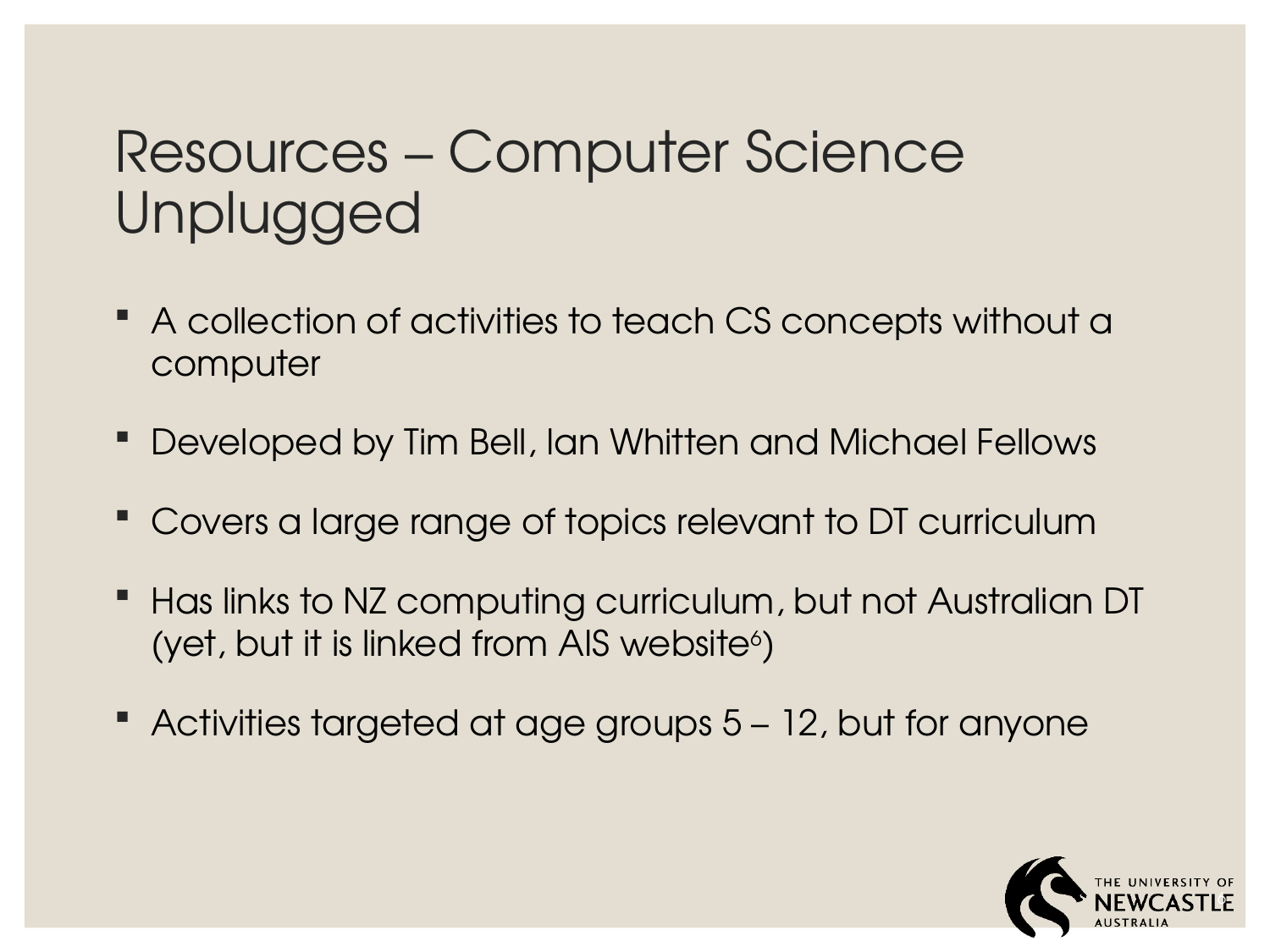

# Resources – Computer Science Unplugged
A collection of activities to teach CS concepts without a computer
Developed by Tim Bell, Ian Whitten and Michael Fellows
Covers a large range of topics relevant to DT curriculum
Has links to NZ computing curriculum, but not Australian DT (yet, but it is linked from AIS website6)
Activities targeted at age groups 5 – 12, but for anyone
6